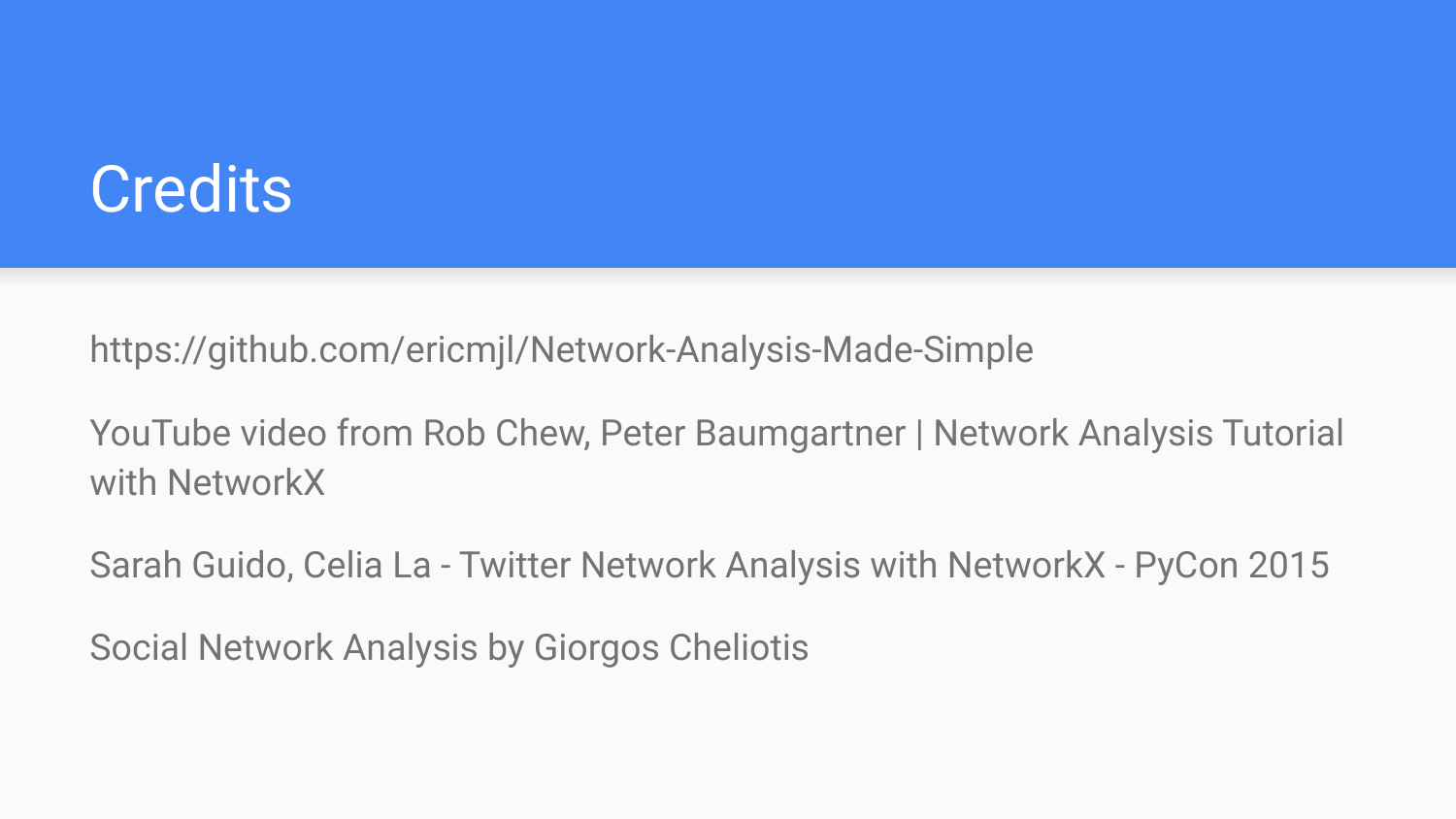

# Credits
https://github.com/ericmjl/Network-Analysis-Made-Simple
YouTube video from Rob Chew, Peter Baumgartner | Network Analysis Tutorial with NetworkX
Sarah Guido, Celia La - Twitter Network Analysis with NetworkX - PyCon 2015
Social Network Analysis by Giorgos Cheliotis